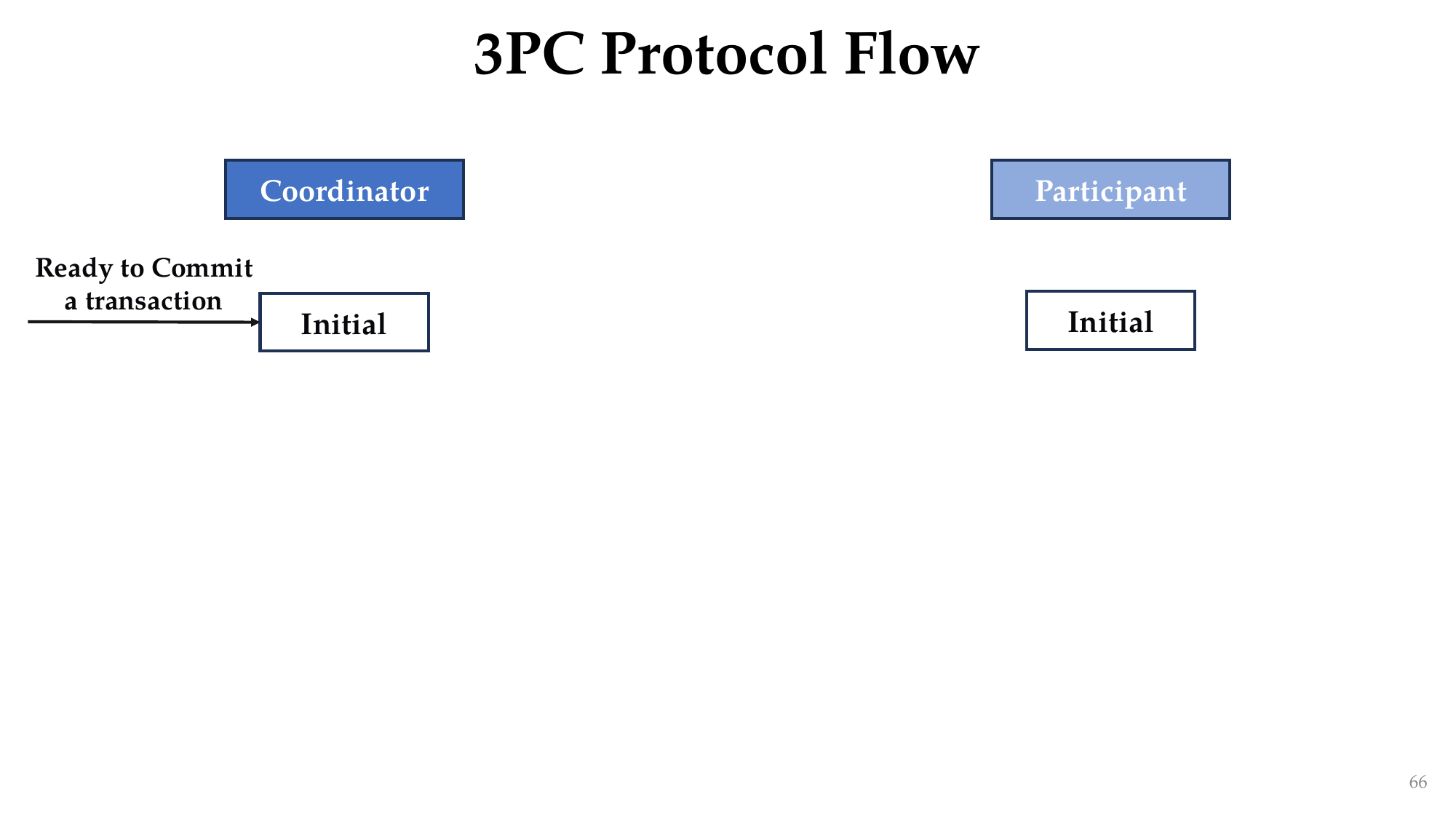

# 3PC Protocol Flow
Coordinator
Participant
Ready to Commit a transaction
Initial
Initial
66